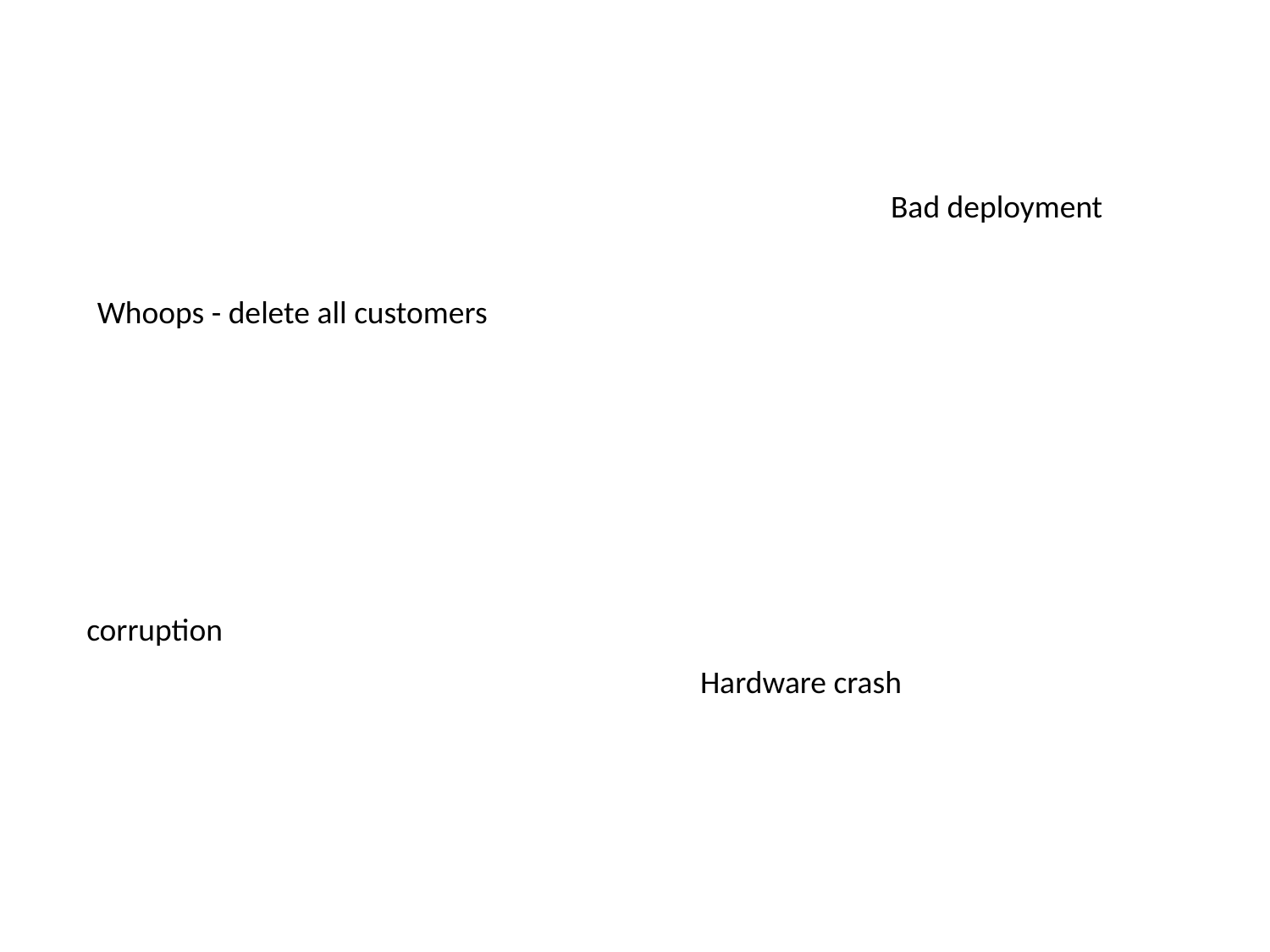

Bad deployment
Whoops - delete all customers
corruption
Hardware crash